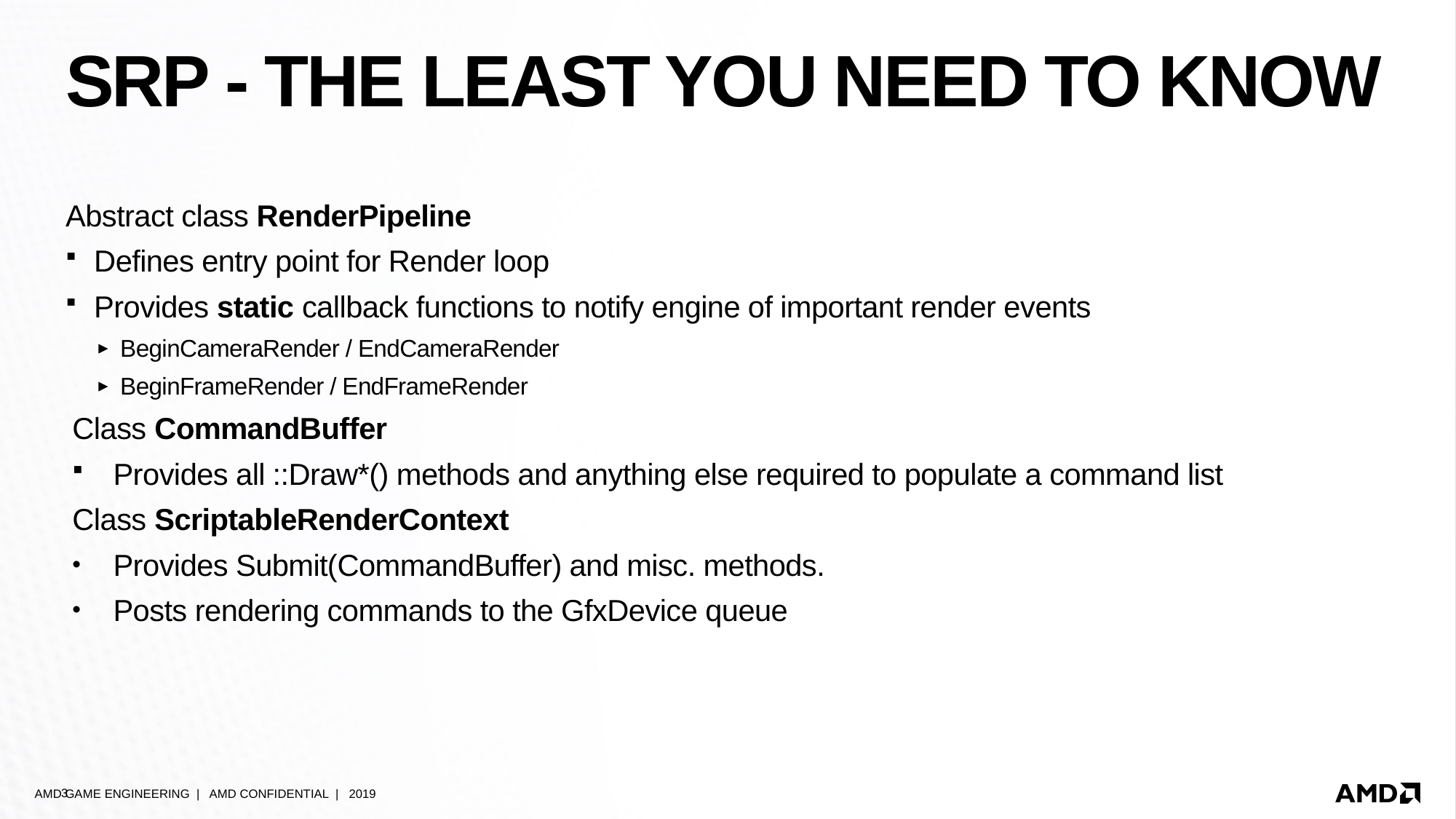

# SRP - The Least you need to know
Abstract class RenderPipeline
Defines entry point for Render loop
Provides static callback functions to notify engine of important render events
BeginCameraRender / EndCameraRender
BeginFrameRender / EndFrameRender
Class CommandBuffer
Provides all ::Draw*() methods and anything else required to populate a command list
Class ScriptableRenderContext
Provides Submit(CommandBuffer) and misc. methods.
Posts rendering commands to the GfxDevice queue